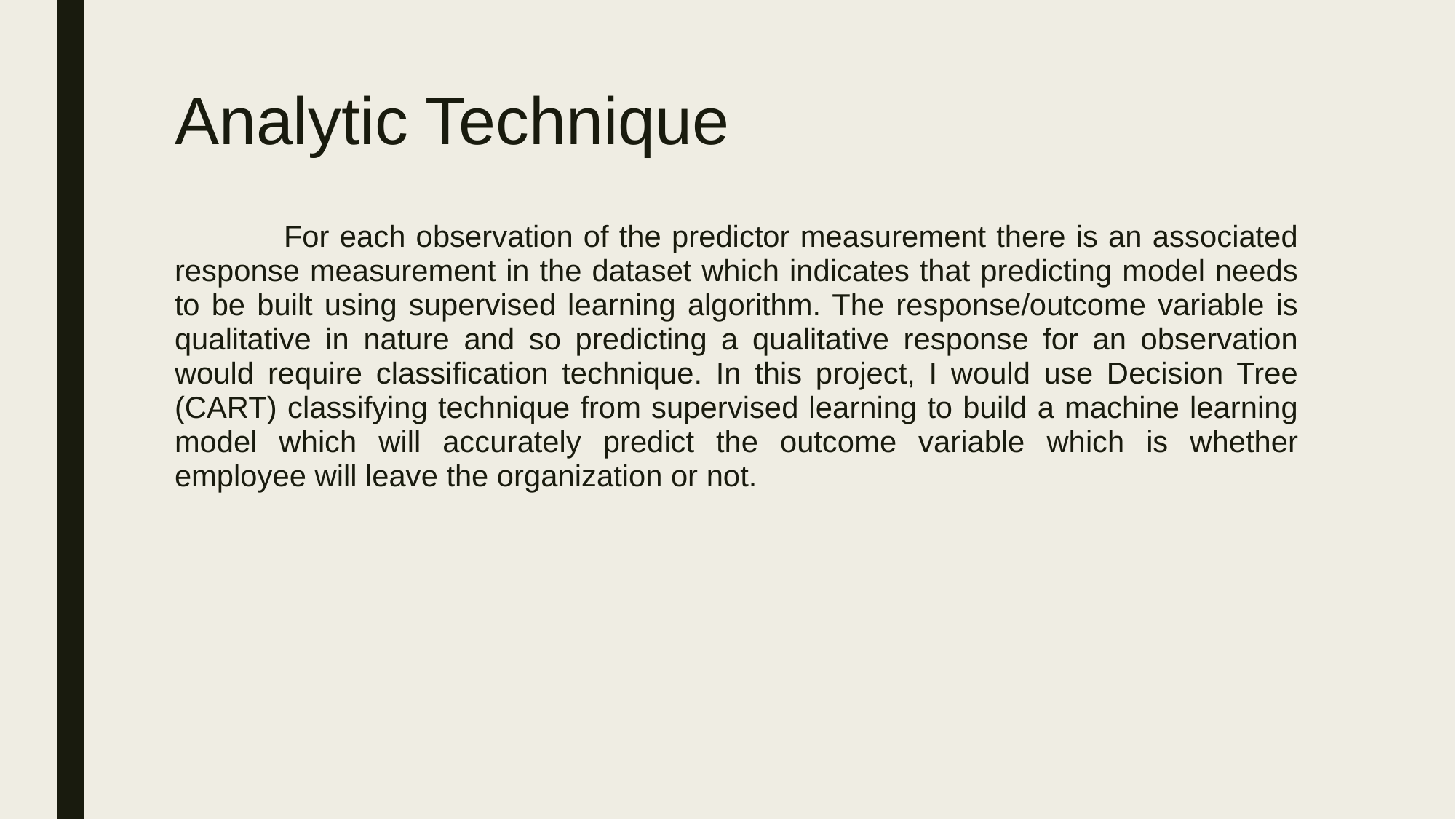

# Analytic Technique
	For each observation of the predictor measurement there is an associated response measurement in the dataset which indicates that predicting model needs to be built using supervised learning algorithm. The response/outcome variable is qualitative in nature and so predicting a qualitative response for an observation would require classification technique. In this project, I would use Decision Tree (CART) classifying technique from supervised learning to build a machine learning model which will accurately predict the outcome variable which is whether employee will leave the organization or not.